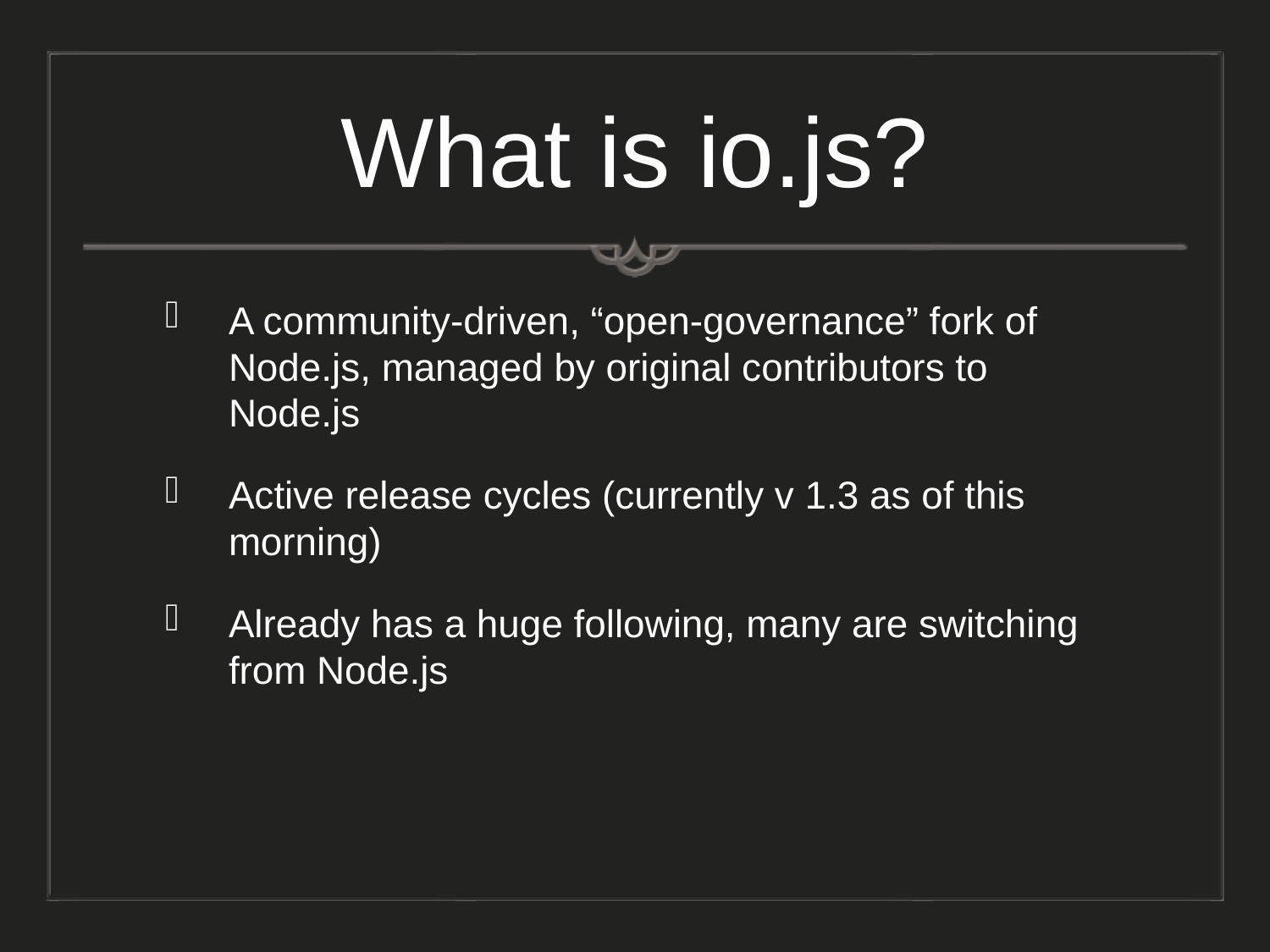

# What is io.js?
A community-driven, “open-governance” fork of Node.js, managed by original contributors to Node.js
Active release cycles (currently v 1.3 as of this morning)
Already has a huge following, many are switching from Node.js